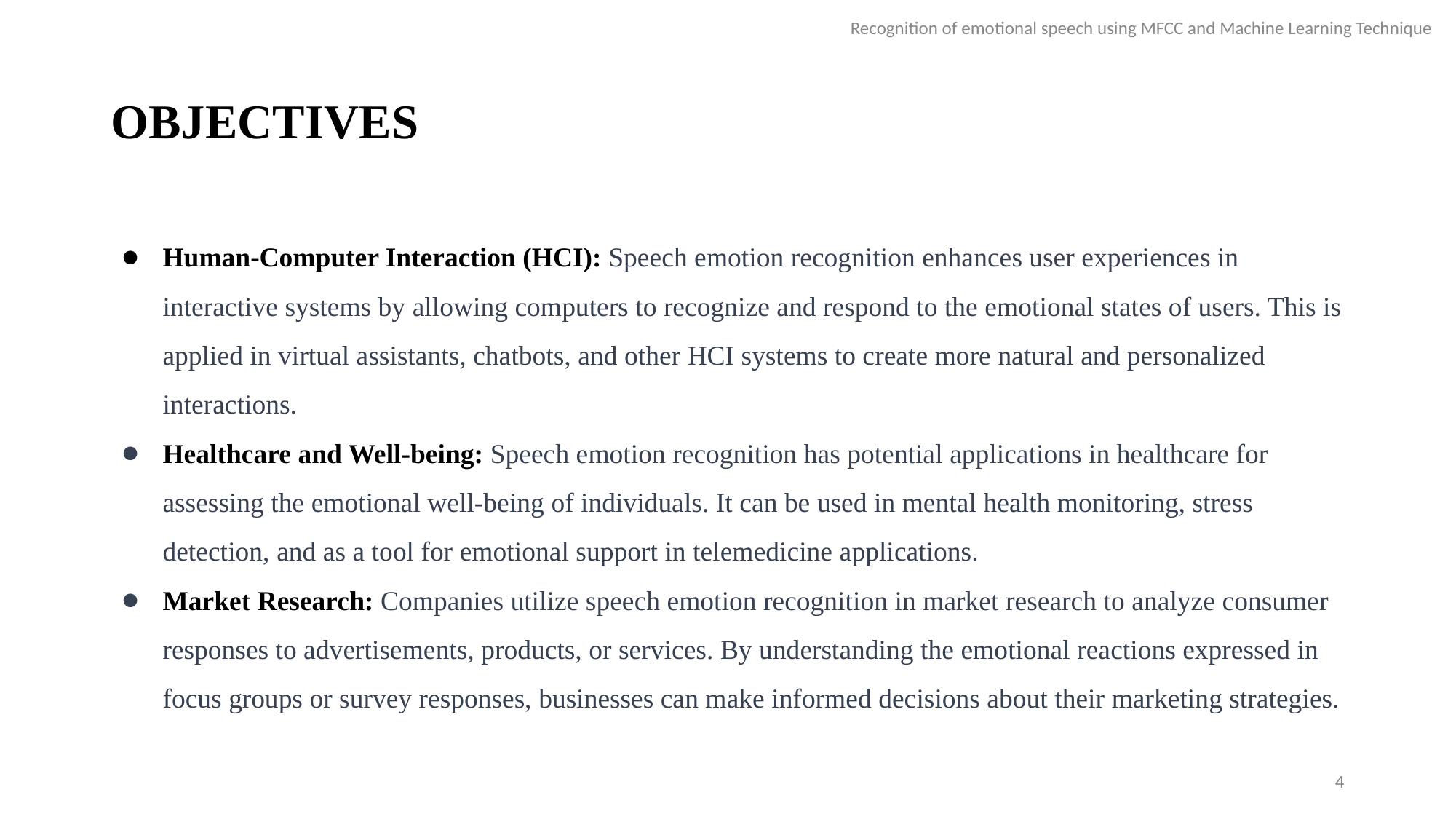

Recognition of emotional speech using MFCC and Machine Learning Technique
# OBJECTIVES
Human-Computer Interaction (HCI): Speech emotion recognition enhances user experiences in interactive systems by allowing computers to recognize and respond to the emotional states of users. This is applied in virtual assistants, chatbots, and other HCI systems to create more natural and personalized interactions.
Healthcare and Well-being: Speech emotion recognition has potential applications in healthcare for assessing the emotional well-being of individuals. It can be used in mental health monitoring, stress detection, and as a tool for emotional support in telemedicine applications.
Market Research: Companies utilize speech emotion recognition in market research to analyze consumer responses to advertisements, products, or services. By understanding the emotional reactions expressed in focus groups or survey responses, businesses can make informed decisions about their marketing strategies.

4